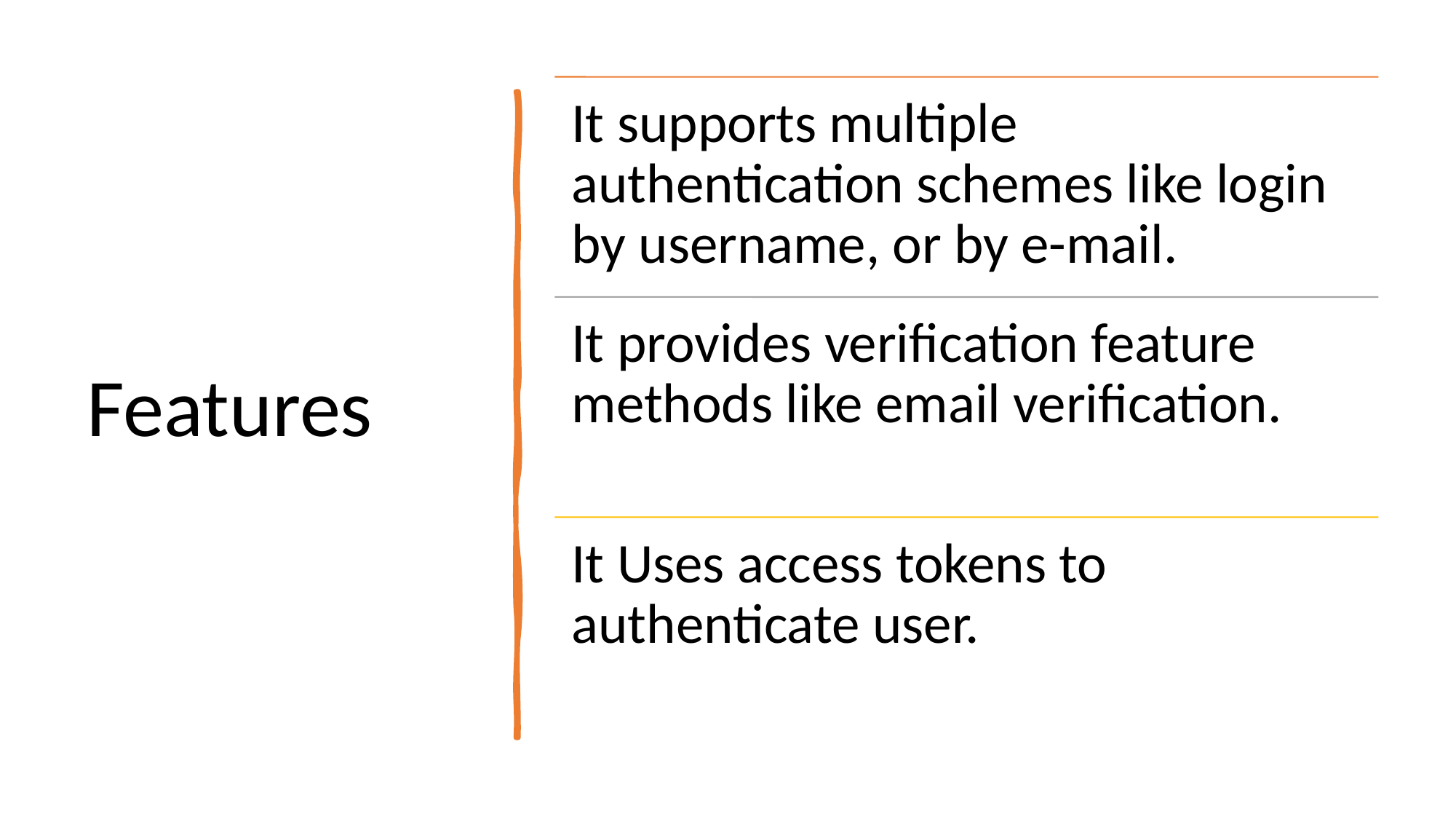

It supports multiple authentication schemes like login by username, or by e-mail.
It provides verification feature methods like email verification.
It Uses access tokens to authenticate user.
# Features